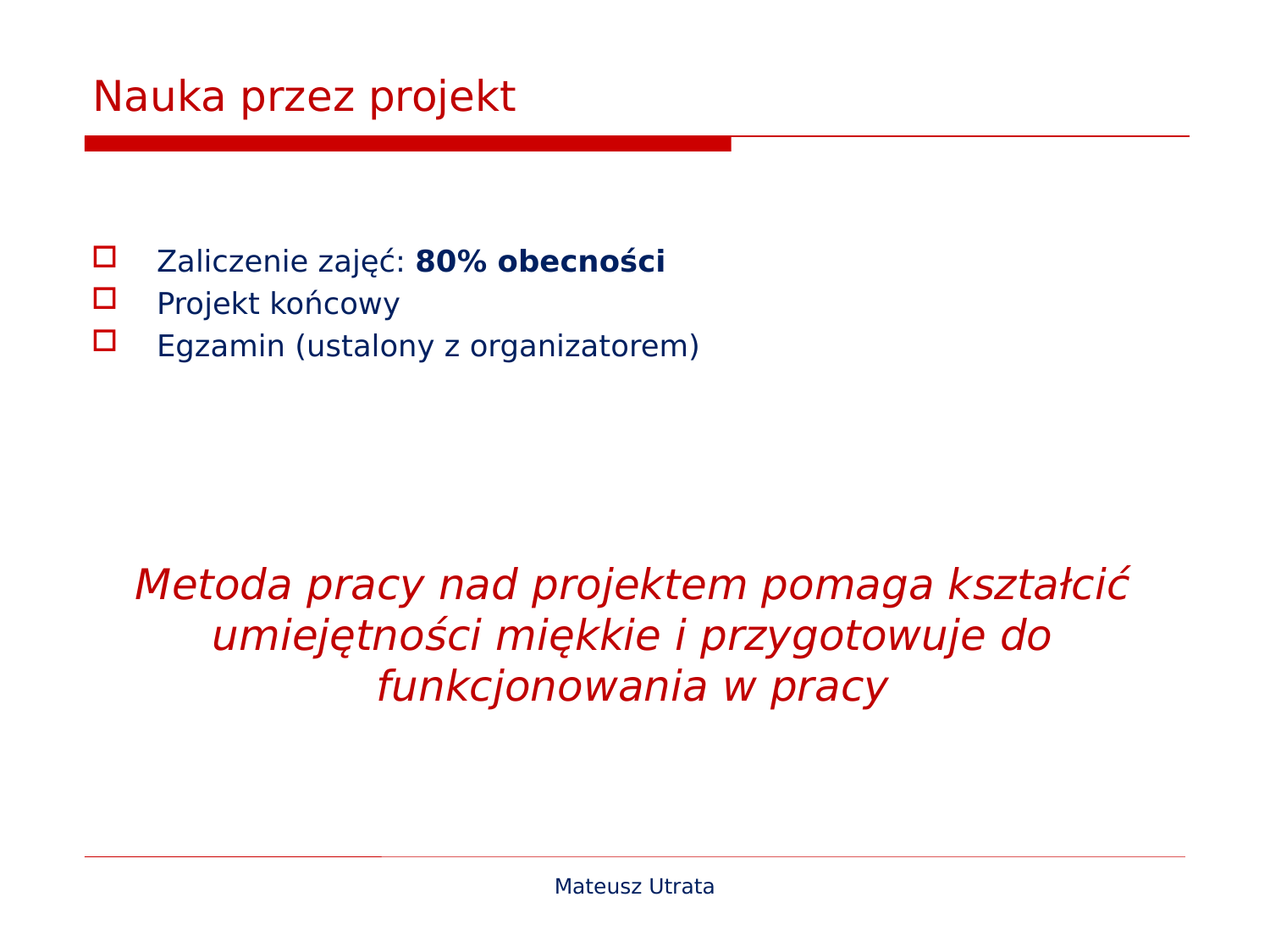

# Nauka przez projekt
Zaliczenie zajęć: 80% obecności
Projekt końcowy
Egzamin (ustalony z organizatorem)
Metoda pracy nad projektem pomaga kształcić umiejętności miękkie i przygotowuje do funkcjonowania w pracy
Mateusz Utrata